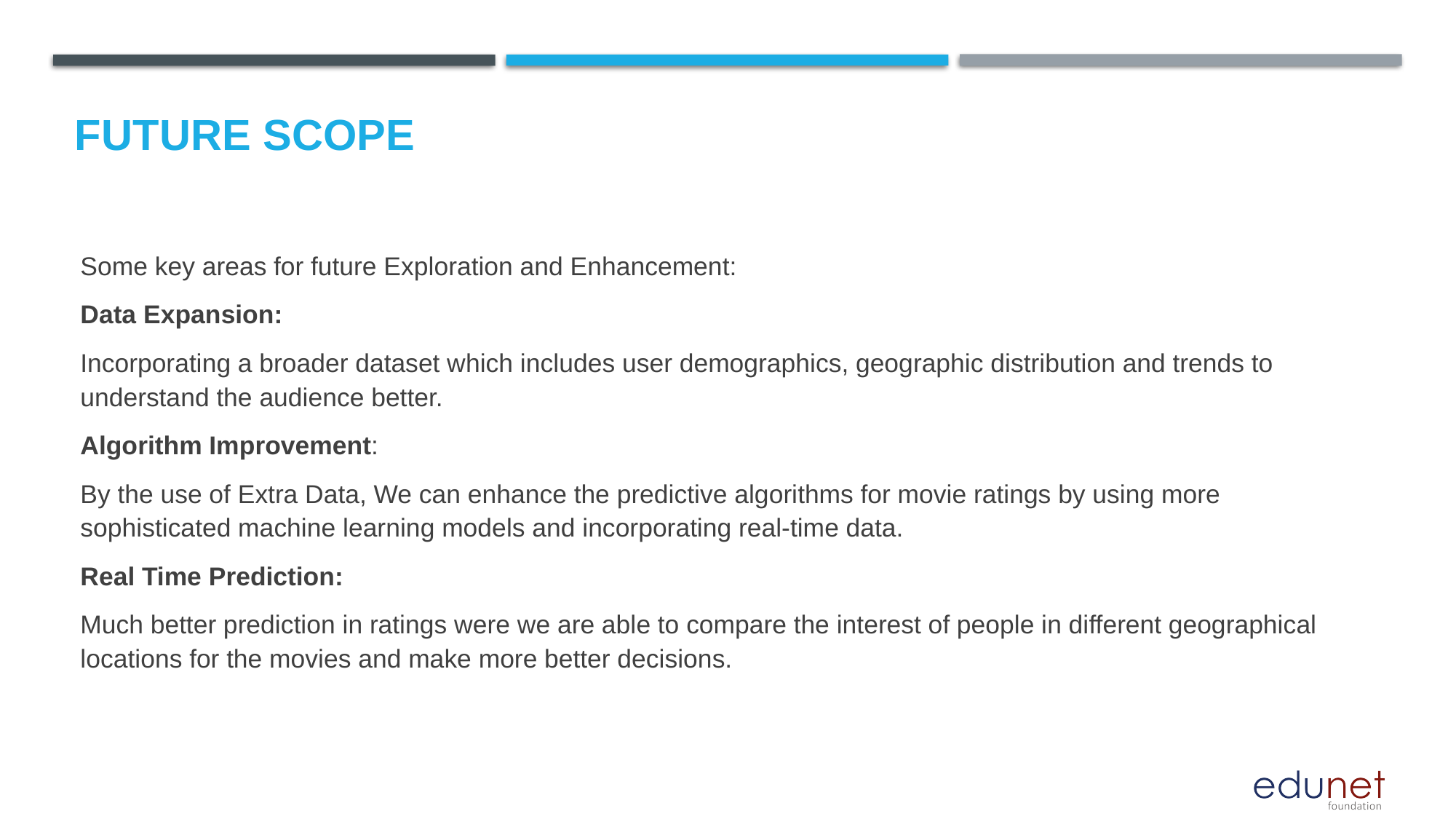

Future scope

Some key areas for future Exploration and Enhancement:
Data Expansion:
Incorporating a broader dataset which includes user demographics, geographic distribution and trends to understand the audience better.
Algorithm Improvement:
By the use of Extra Data, We can enhance the predictive algorithms for movie ratings by using more sophisticated machine learning models and incorporating real-time data.
Real Time Prediction:
Much better prediction in ratings were we are able to compare the interest of people in different geographical locations for the movies and make more better decisions.